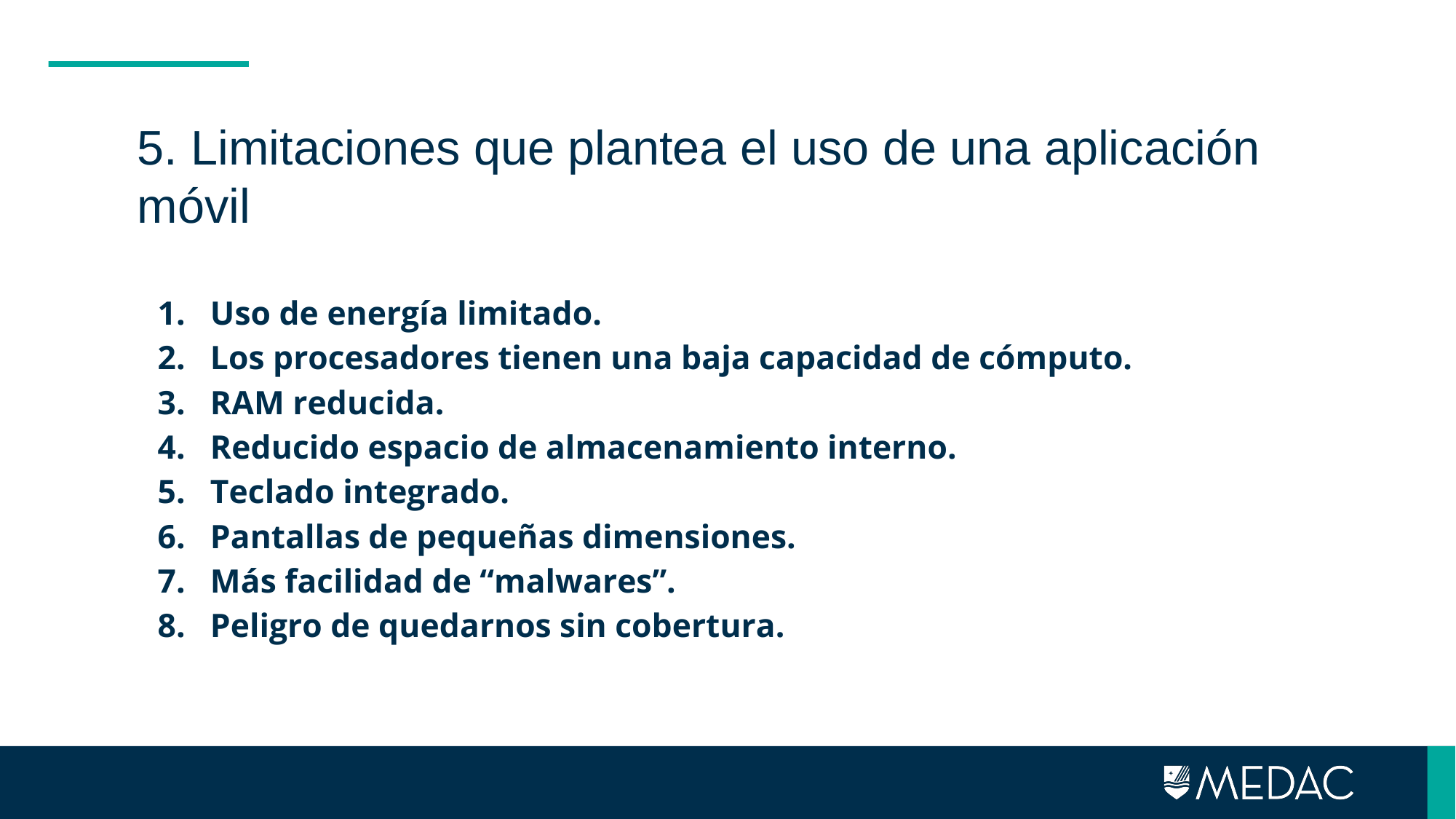

# 5. Limitaciones que plantea el uso de una aplicación móvil
Uso de energía limitado.
Los procesadores tienen una baja capacidad de cómputo.
RAM reducida.
Reducido espacio de almacenamiento interno.
Teclado integrado.
Pantallas de pequeñas dimensiones.
Más facilidad de “malwares”.
Peligro de quedarnos sin cobertura.